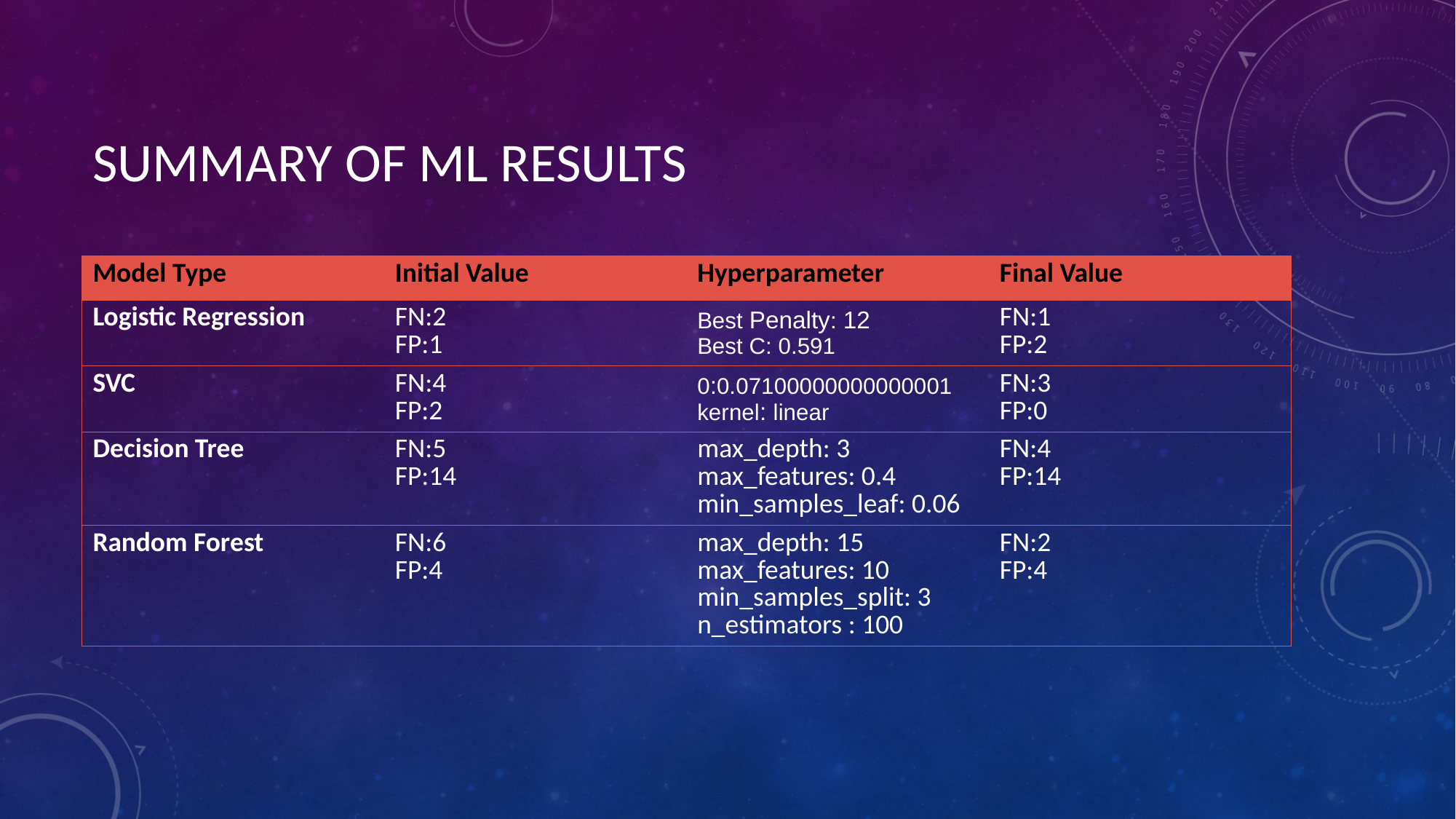

# Summary of ml results
| Model Type | Initial Value | Hyperparameter | Final Value |
| --- | --- | --- | --- |
| Logistic Regression | FN:2 FP:1 | Best Penalty: 12 Best C: 0.591 | FN:1 FP:2 |
| SVC | FN:4 FP:2 | 0:0.07100000000000001 kernel: linear | FN:3 FP:0 |
| Decision Tree | FN:5 FP:14 | max\_depth: 3 max\_features: 0.4 min\_samples\_leaf: 0.06 | FN:4 FP:14 |
| Random Forest | FN:6 FP:4 | max\_depth: 15 max\_features: 10 min\_samples\_split: 3 n\_estimators : 100 | FN:2 FP:4 |